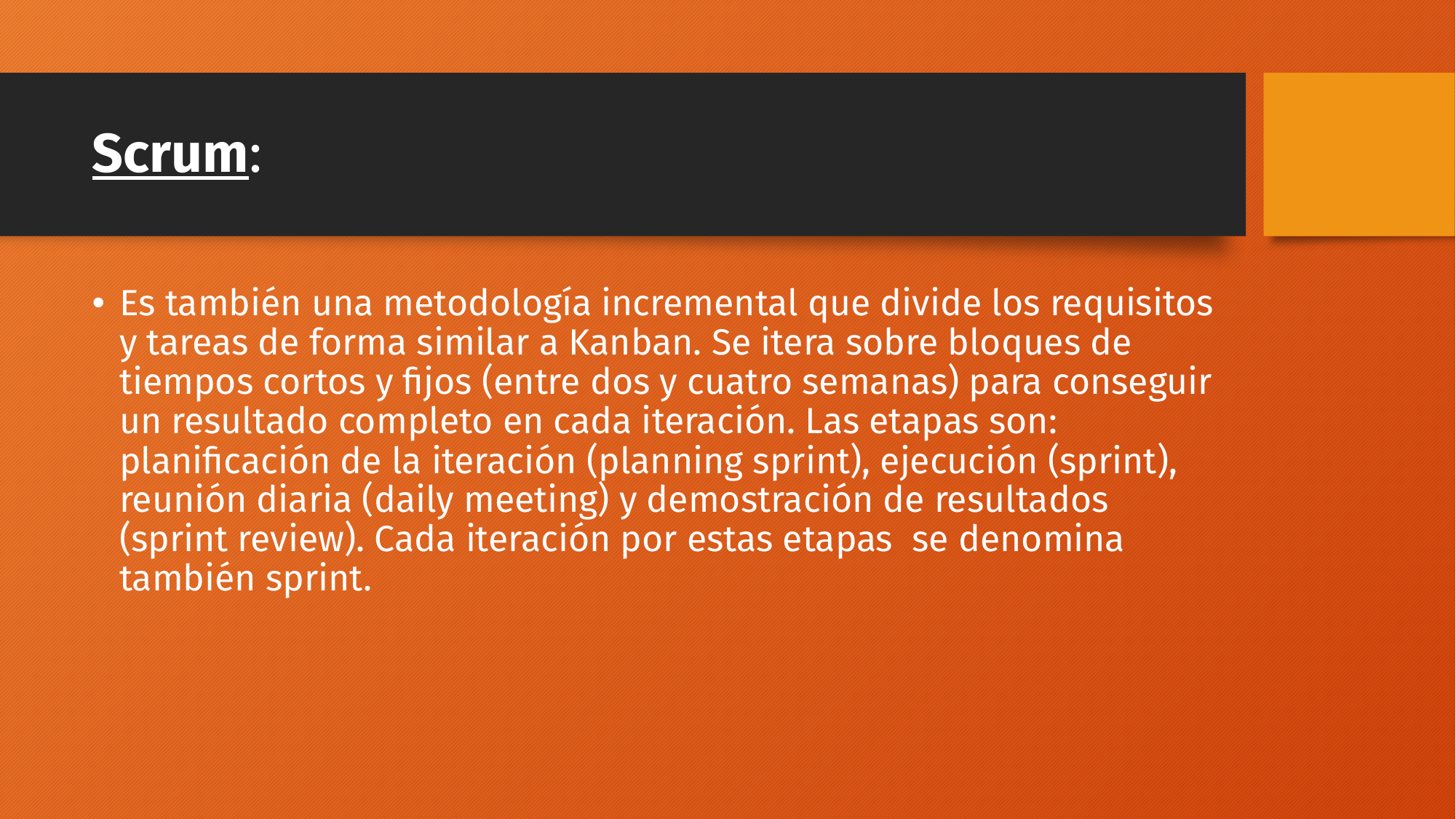

# Scrum:
Es también una metodología incremental que divide los requisitos y tareas de forma similar a Kanban. Se itera sobre bloques de tiempos cortos y fijos (entre dos y cuatro semanas) para conseguir un resultado completo en cada iteración. Las etapas son: planificación de la iteración (planning sprint), ejecución (sprint), reunión diaria (daily meeting) y demostración de resultados (sprint review). Cada iteración por estas etapas  se denomina también sprint.